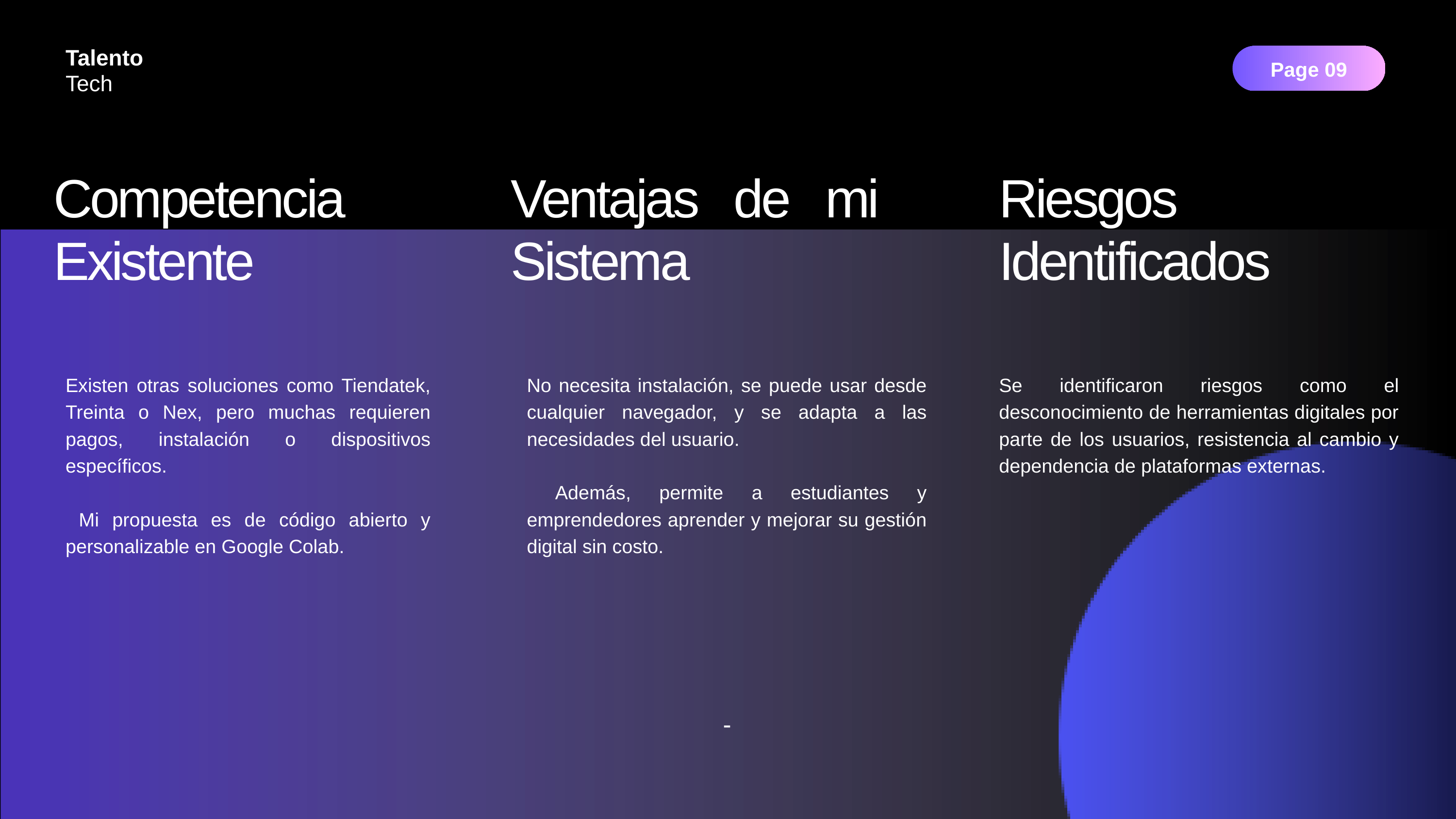

Talento

Page 09
Tech
Competencia Existente
Ventajas de mi Sistema
Riesgos Identificados
Existen otras soluciones como Tiendatek, Treinta o Nex, pero muchas requieren pagos, instalación o dispositivos específicos.

 Mi propuesta es de código abierto y personalizable en Google Colab.
No necesita instalación, se puede usar desde cualquier navegador, y se adapta a las necesidades del usuario.

 Además, permite a estudiantes y emprendedores aprender y mejorar su gestión digital sin costo.
Se identificaron riesgos como el desconocimiento de herramientas digitales por parte de los usuarios, resistencia al cambio y dependencia de plataformas externas.

-